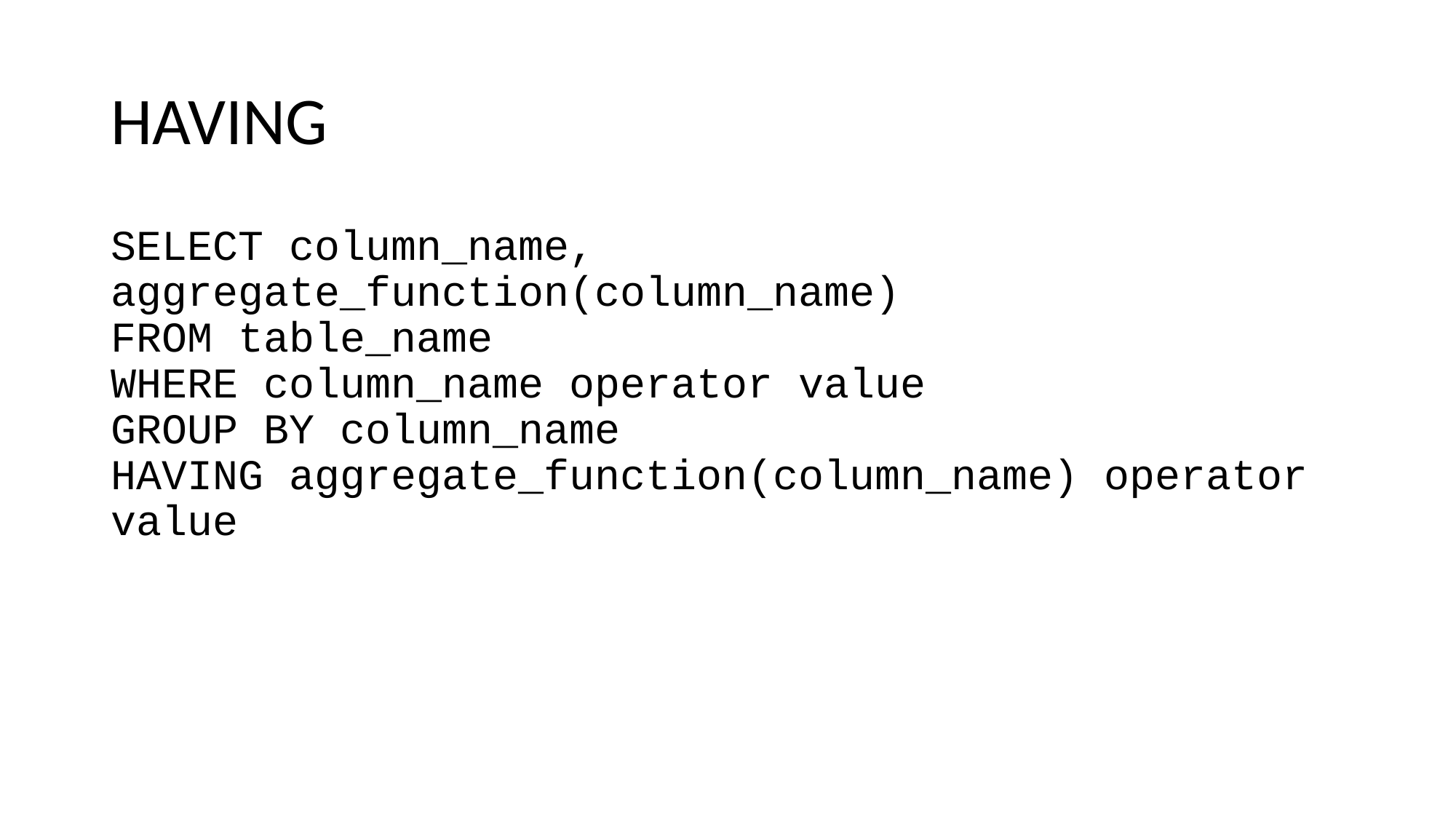

# HAVING
SELECT column_name, aggregate_function(column_name)
FROM table_name
WHERE column_name operator value
GROUP BY column_name
HAVING aggregate_function(column_name) operator value